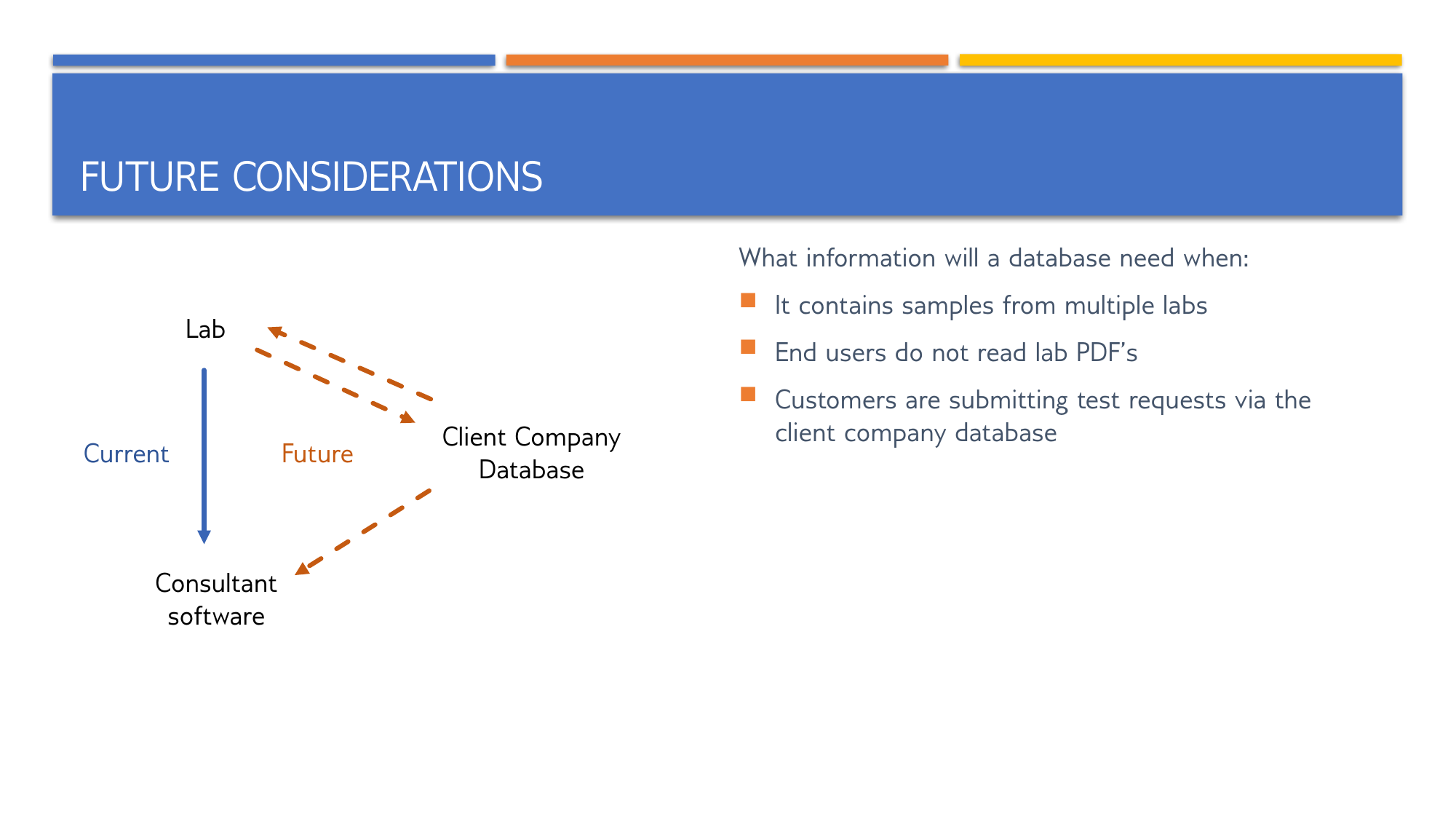

# Future Considerations
What information will a database need when:
It contains samples from multiple labs
End users do not read lab PDF’s
Customers are submitting test requests via the client company database

Lab
Client Company Database
Current
Future
Consultant
software